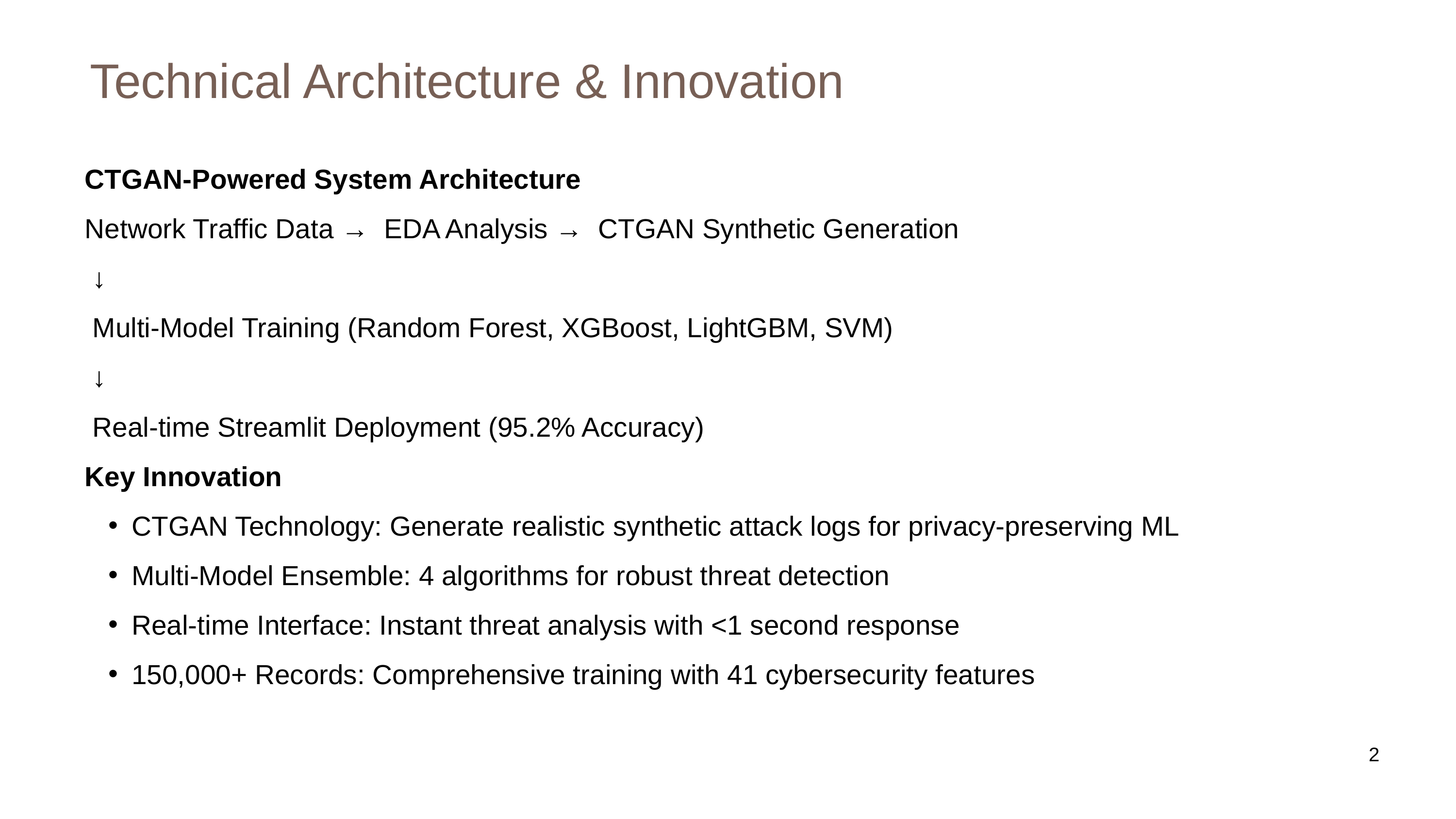

Technical Architecture & Innovation
CTGAN-Powered System Architecture
Network Traffic Data →  EDA Analysis →  CTGAN Synthetic Generation
 ↓
 Multi-Model Training (Random Forest, XGBoost, LightGBM, SVM)
 ↓
 Real-time Streamlit Deployment (95.2% Accuracy)
Key Innovation
CTGAN Technology: Generate realistic synthetic attack logs for privacy-preserving ML
Multi-Model Ensemble: 4 algorithms for robust threat detection
Real-time Interface: Instant threat analysis with <1 second response
150,000+ Records: Comprehensive training with 41 cybersecurity features

2